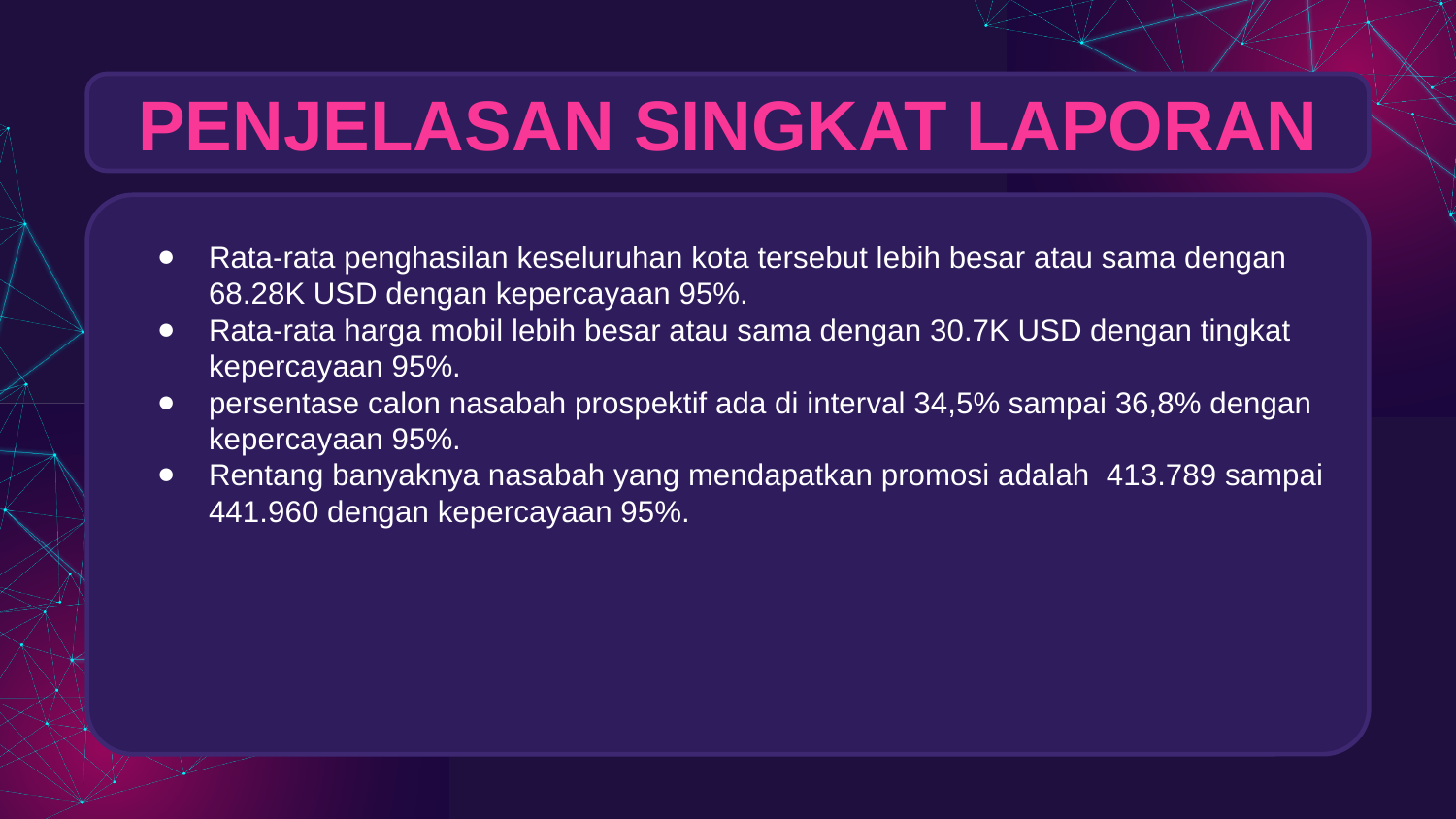

# PENJELASAN SINGKAT LAPORAN
Rata-rata penghasilan keseluruhan kota tersebut lebih besar atau sama dengan 68.28K USD dengan kepercayaan 95%.
Rata-rata harga mobil lebih besar atau sama dengan 30.7K USD dengan tingkat kepercayaan 95%.
persentase calon nasabah prospektif ada di interval 34,5% sampai 36,8% dengan kepercayaan 95%.
Rentang banyaknya nasabah yang mendapatkan promosi adalah  413.789 sampai 441.960 dengan kepercayaan 95%.